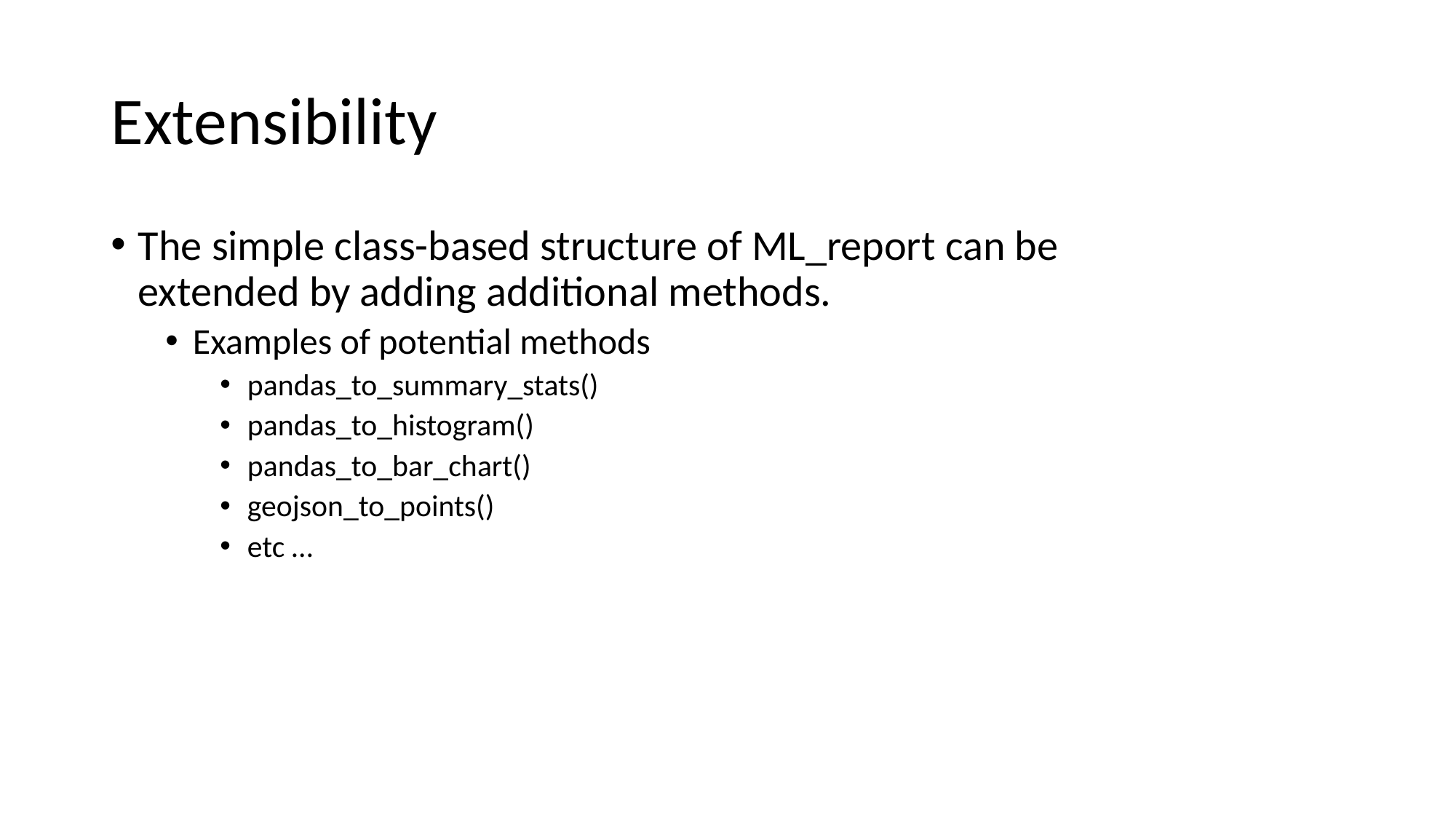

# Extensibility
The simple class-based structure of ML_report can be extended by adding additional methods.
Examples of potential methods
pandas_to_summary_stats()
pandas_to_histogram()
pandas_to_bar_chart()
geojson_to_points()
etc …